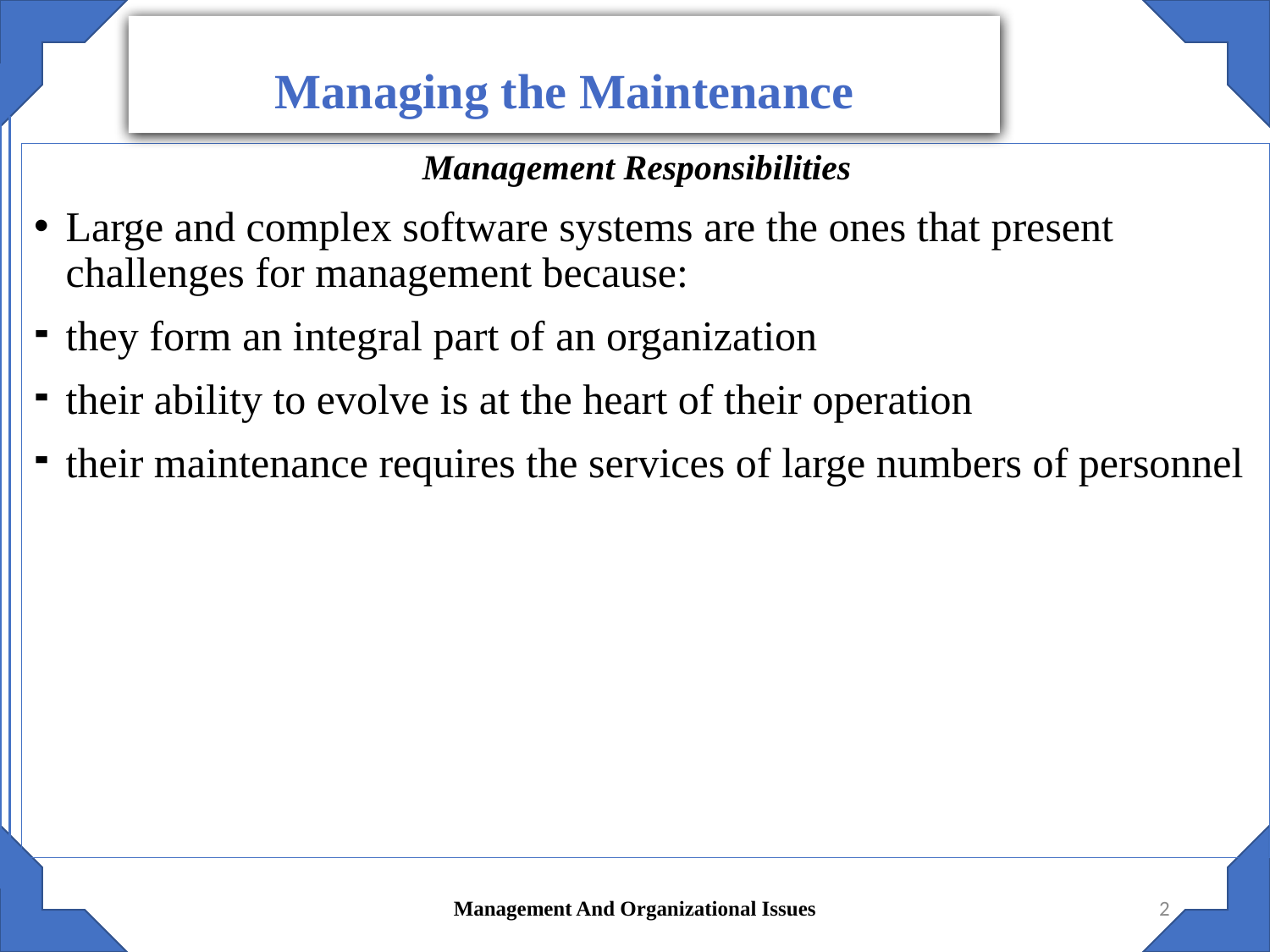

Managing the Maintenance
Management Responsibilities
Large and complex software systems are the ones that present challenges for management because:
they form an integral part of an organization
their ability to evolve is at the heart of their operation
their maintenance requires the services of large numbers of personnel
Management And Organizational Issues
2